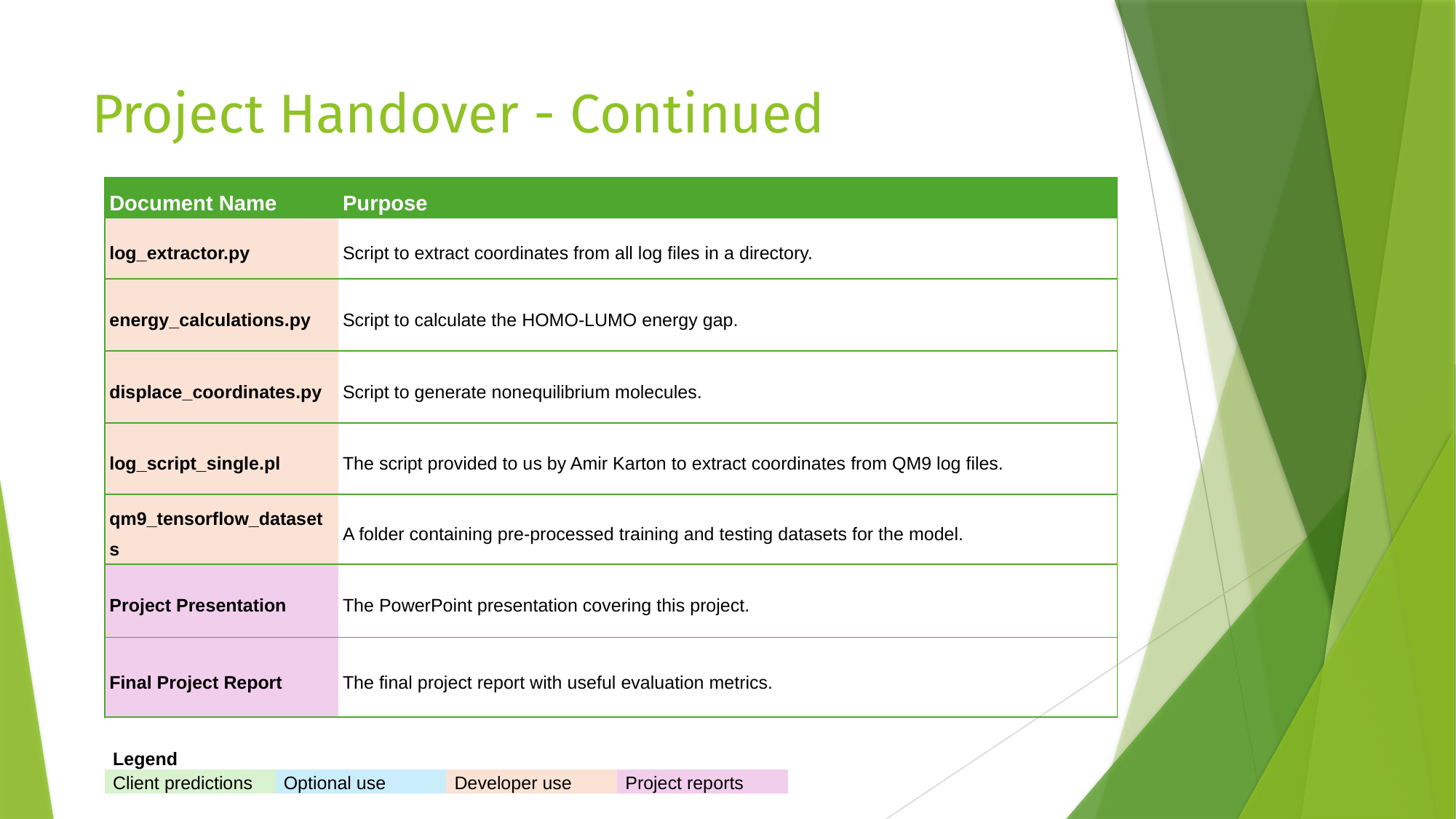

# Project Handover - Continued
| Document Name | Purpose |
| --- | --- |
| log\_extractor.py | Script to extract coordinates from all log files in a directory. |
| energy\_calculations.py | Script to calculate the HOMO-LUMO energy gap. |
| displace\_coordinates.py | Script to generate nonequilibrium molecules. |
| log\_script\_single.pl | The script provided to us by Amir Karton to extract coordinates from QM9 log files. |
| qm9\_tensorflow\_datasets | A folder containing pre-processed training and testing datasets for the model. |
| Project Presentation | The PowerPoint presentation covering this project. |
| Final Project Report | The final project report with useful evaluation metrics. |
| Legend |  |  |  |
| --- | --- | --- | --- |
| Client predictions | Optional use | Developer use | Project reports |